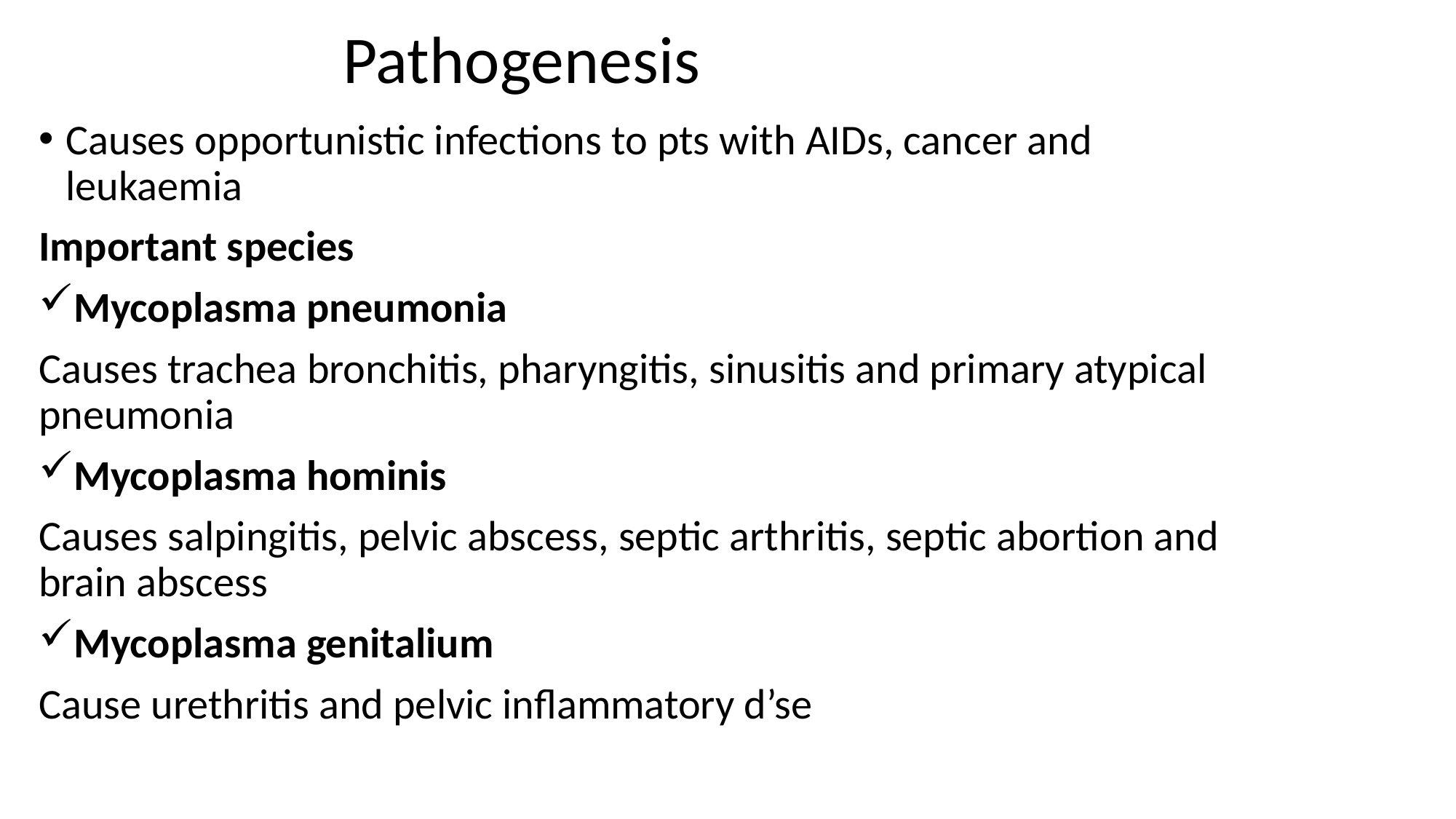

# Pathogenesis
Causes opportunistic infections to pts with AIDs, cancer and leukaemia
Important species
Mycoplasma pneumonia
Causes trachea bronchitis, pharyngitis, sinusitis and primary atypical pneumonia
Mycoplasma hominis
Causes salpingitis, pelvic abscess, septic arthritis, septic abortion and brain abscess
Mycoplasma genitalium
Cause urethritis and pelvic inflammatory d’se